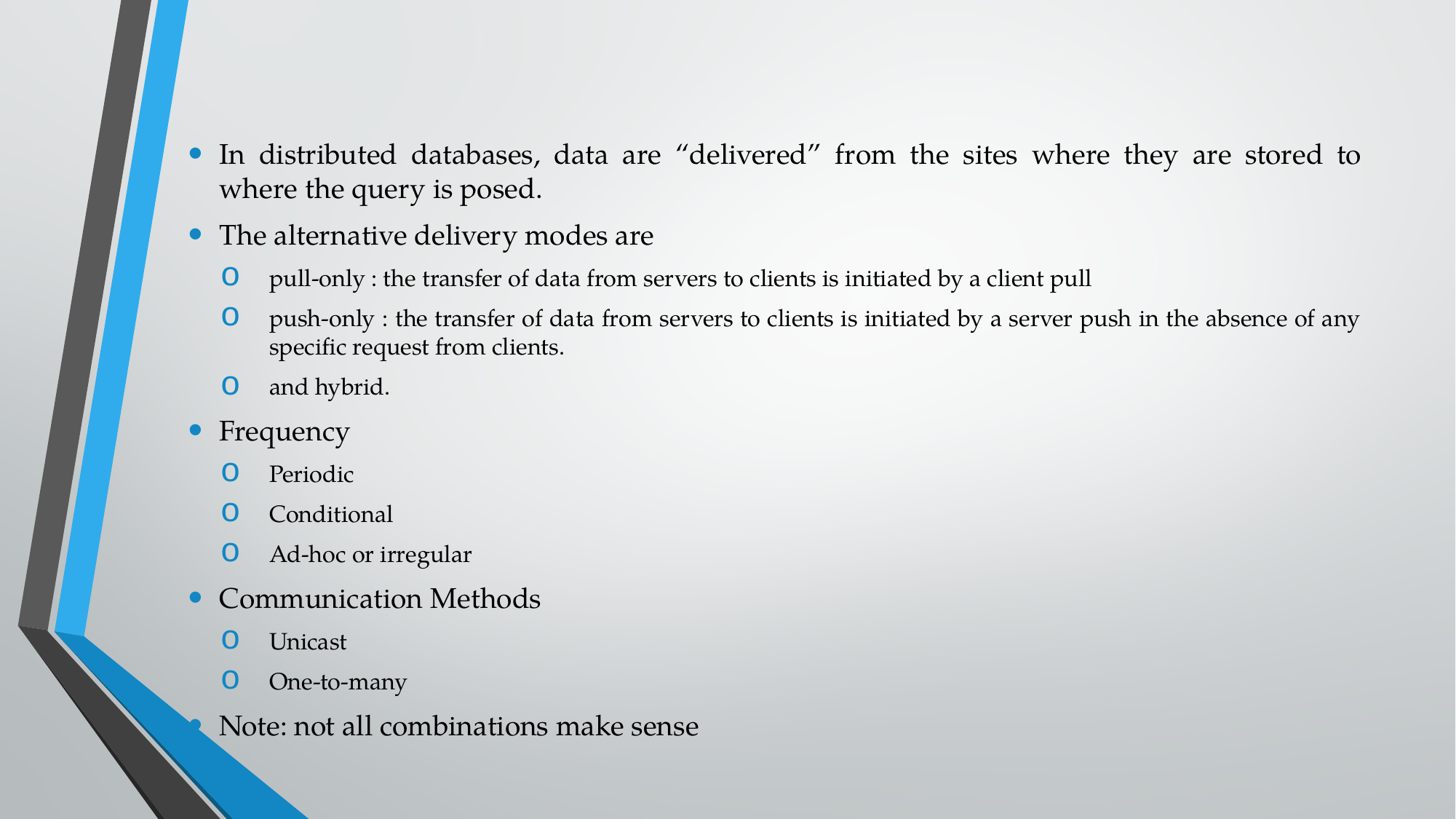

#
In distributed databases, data are “delivered” from the sites where they are stored to where the query is posed.
The alternative delivery modes are
pull-only : the transfer of data from servers to clients is initiated by a client pull
push-only : the transfer of data from servers to clients is initiated by a server push in the absence of any specific request from clients.
and hybrid.
Frequency
Periodic
Conditional
Ad-hoc or irregular
Communication Methods
Unicast
One-to-many
Note: not all combinations make sense